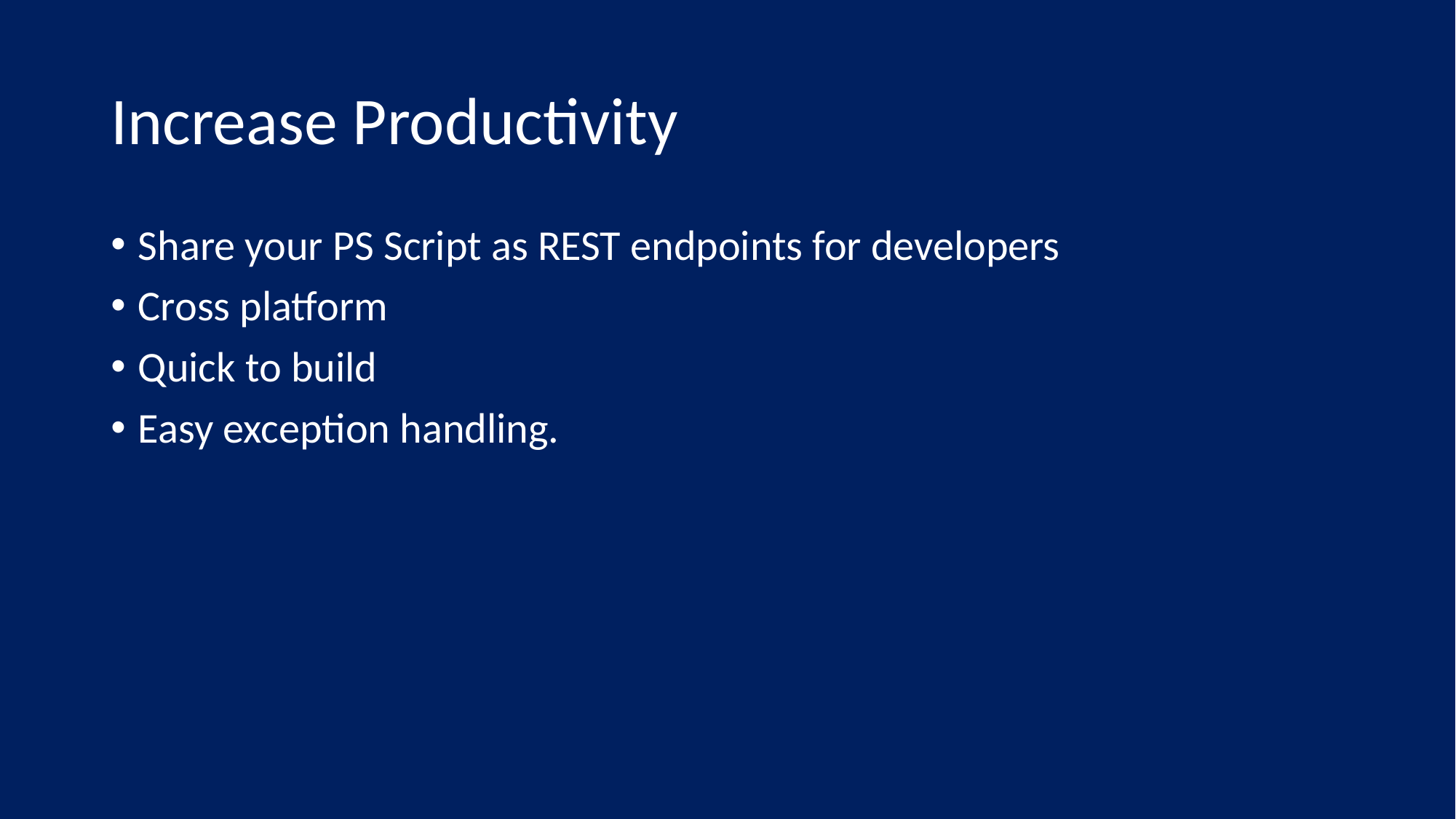

# Increase Productivity
Share your PS Script as REST endpoints for developers
Cross platform
Quick to build
Easy exception handling.